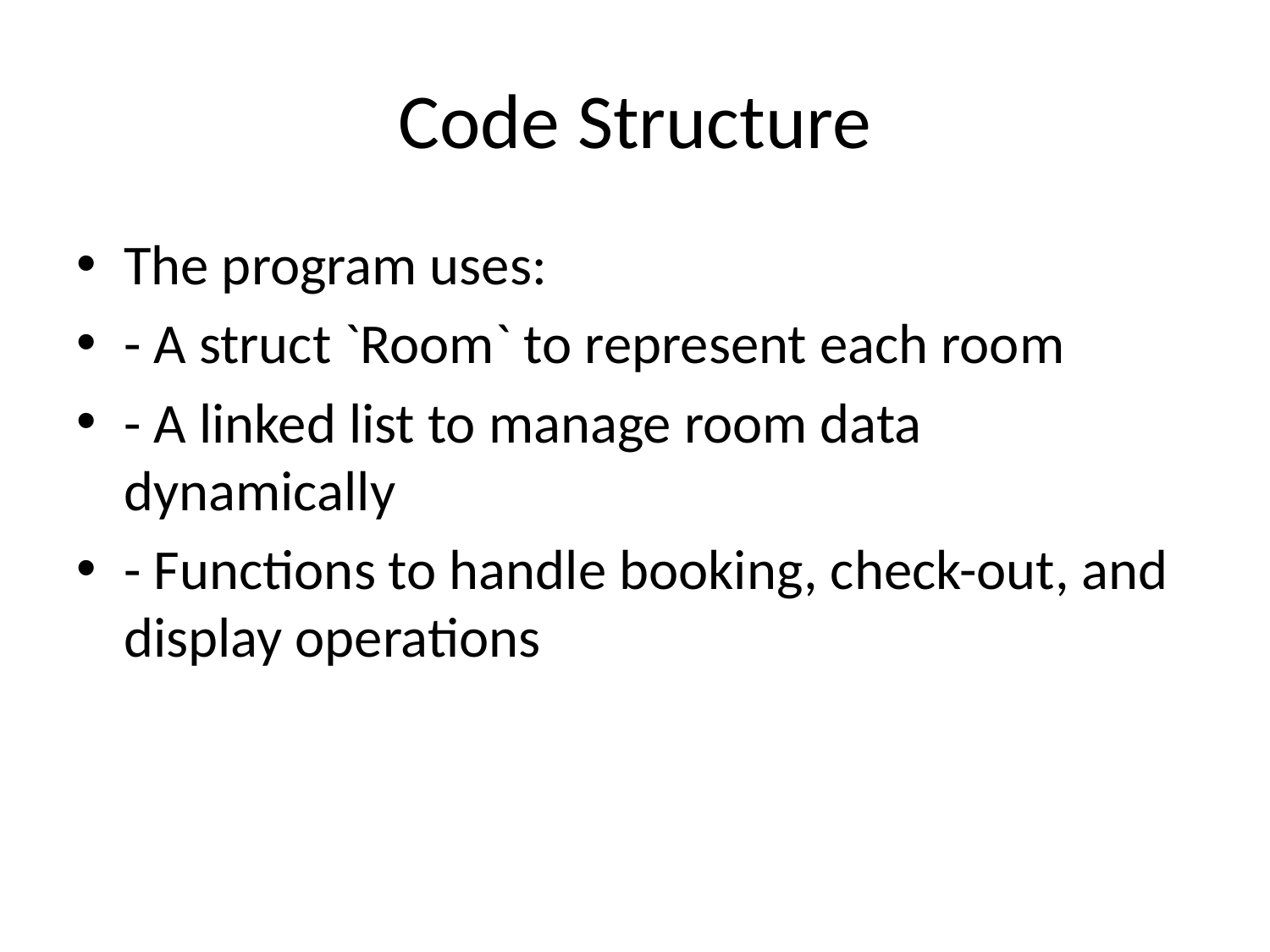

# Code Structure
The program uses:
- A struct `Room` to represent each room
- A linked list to manage room data dynamically
- Functions to handle booking, check-out, and display operations